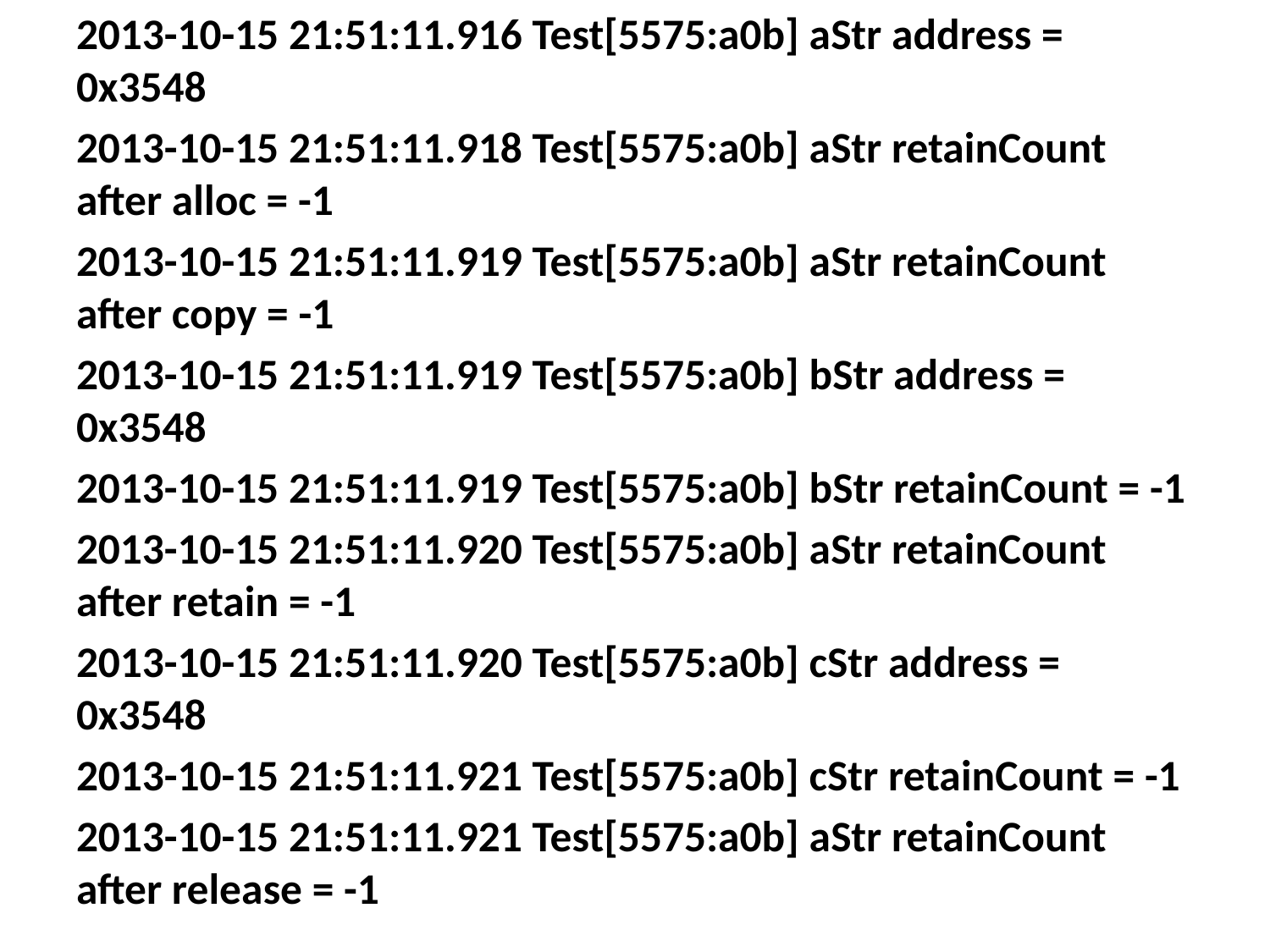

2013-10-15 21:51:11.916 Test[5575:a0b] aStr address = 0x3548
2013-10-15 21:51:11.918 Test[5575:a0b] aStr retainCount after alloc = -1
2013-10-15 21:51:11.919 Test[5575:a0b] aStr retainCount after copy = -1
2013-10-15 21:51:11.919 Test[5575:a0b] bStr address = 0x3548
2013-10-15 21:51:11.919 Test[5575:a0b] bStr retainCount = -1
2013-10-15 21:51:11.920 Test[5575:a0b] aStr retainCount after retain = -1
2013-10-15 21:51:11.920 Test[5575:a0b] cStr address = 0x3548
2013-10-15 21:51:11.921 Test[5575:a0b] cStr retainCount = -1
2013-10-15 21:51:11.921 Test[5575:a0b] aStr retainCount after release = -1